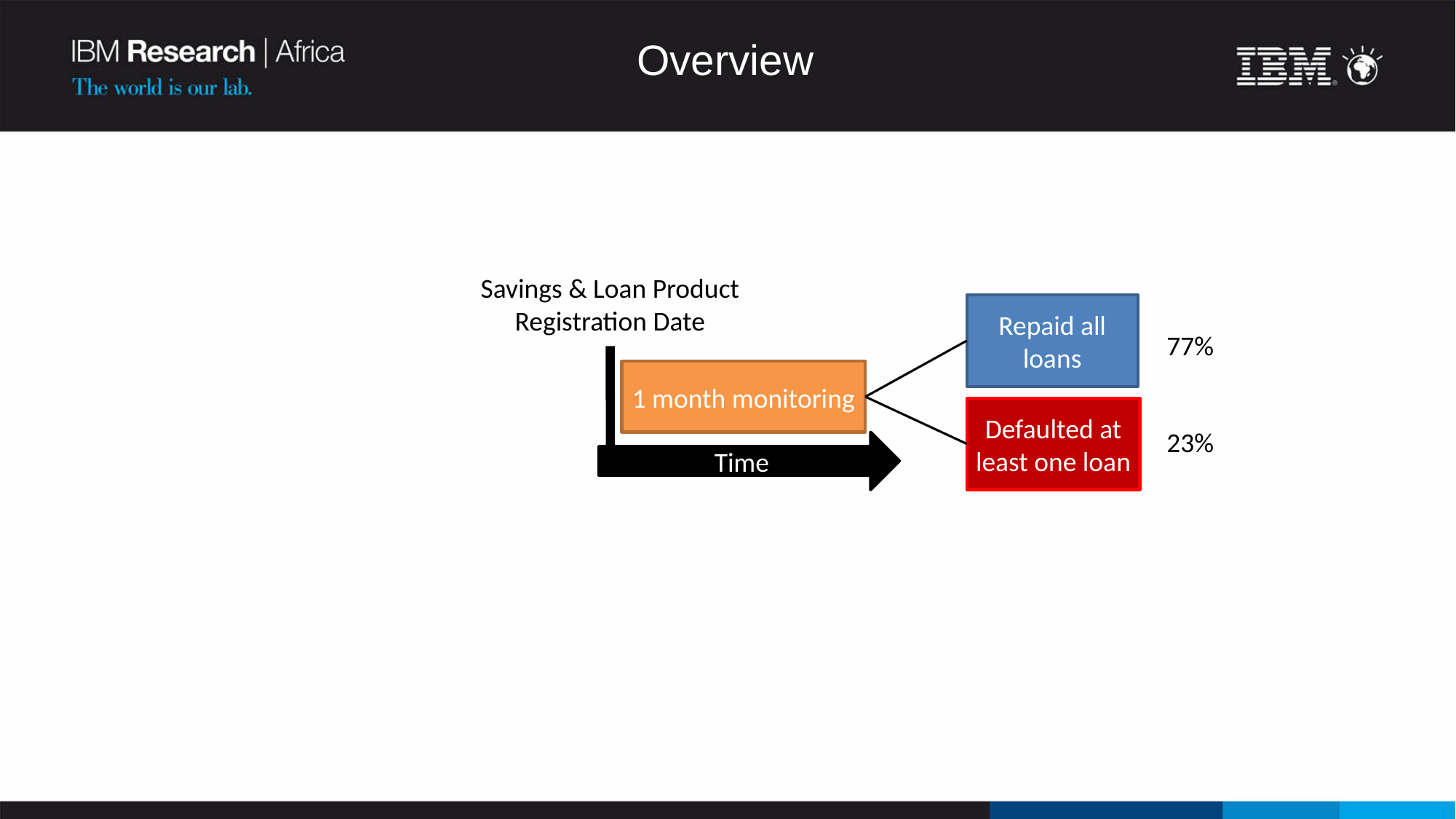

# Overview
Savings & Loan Product
Registration Date
Repaid all loans
77%
1 month monitoring
Defaulted at least one loan
23%
Time